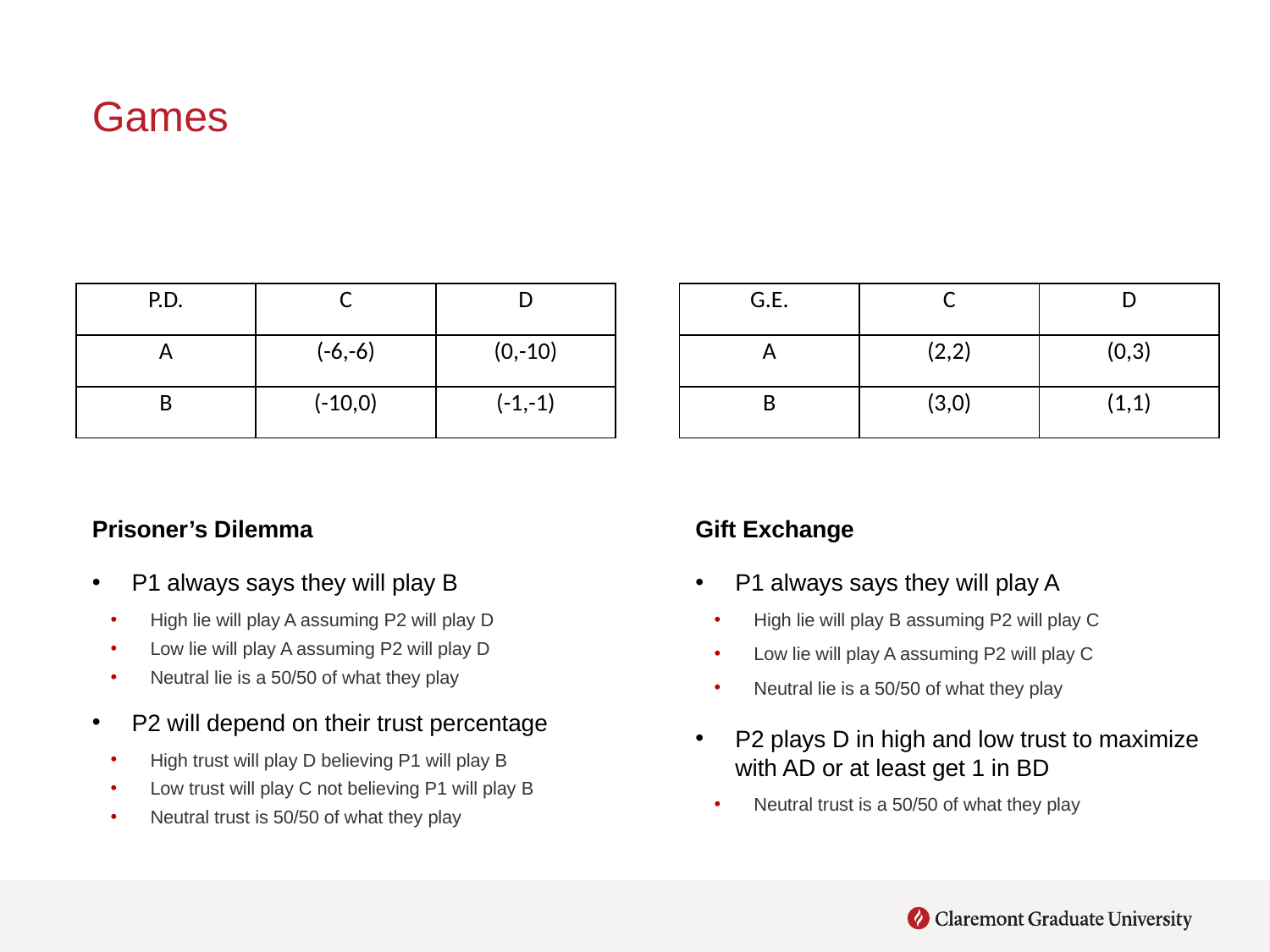

# Games
| P.D. | C | D |
| --- | --- | --- |
| A | (-6,-6) | (0,-10) |
| B | (-10,0) | (-1,-1) |
| G.E. | C | D |
| --- | --- | --- |
| A | (2,2) | (0,3) |
| B | (3,0) | (1,1) |
Prisoner’s Dilemma
P1 always says they will play B
High lie will play A assuming P2 will play D
Low lie will play A assuming P2 will play D
Neutral lie is a 50/50 of what they play
P2 will depend on their trust percentage
High trust will play D believing P1 will play B
Low trust will play C not believing P1 will play B
Neutral trust is 50/50 of what they play
Gift Exchange
P1 always says they will play A
High lie will play B assuming P2 will play C
Low lie will play A assuming P2 will play C
Neutral lie is a 50/50 of what they play
P2 plays D in high and low trust to maximize with AD or at least get 1 in BD
Neutral trust is a 50/50 of what they play